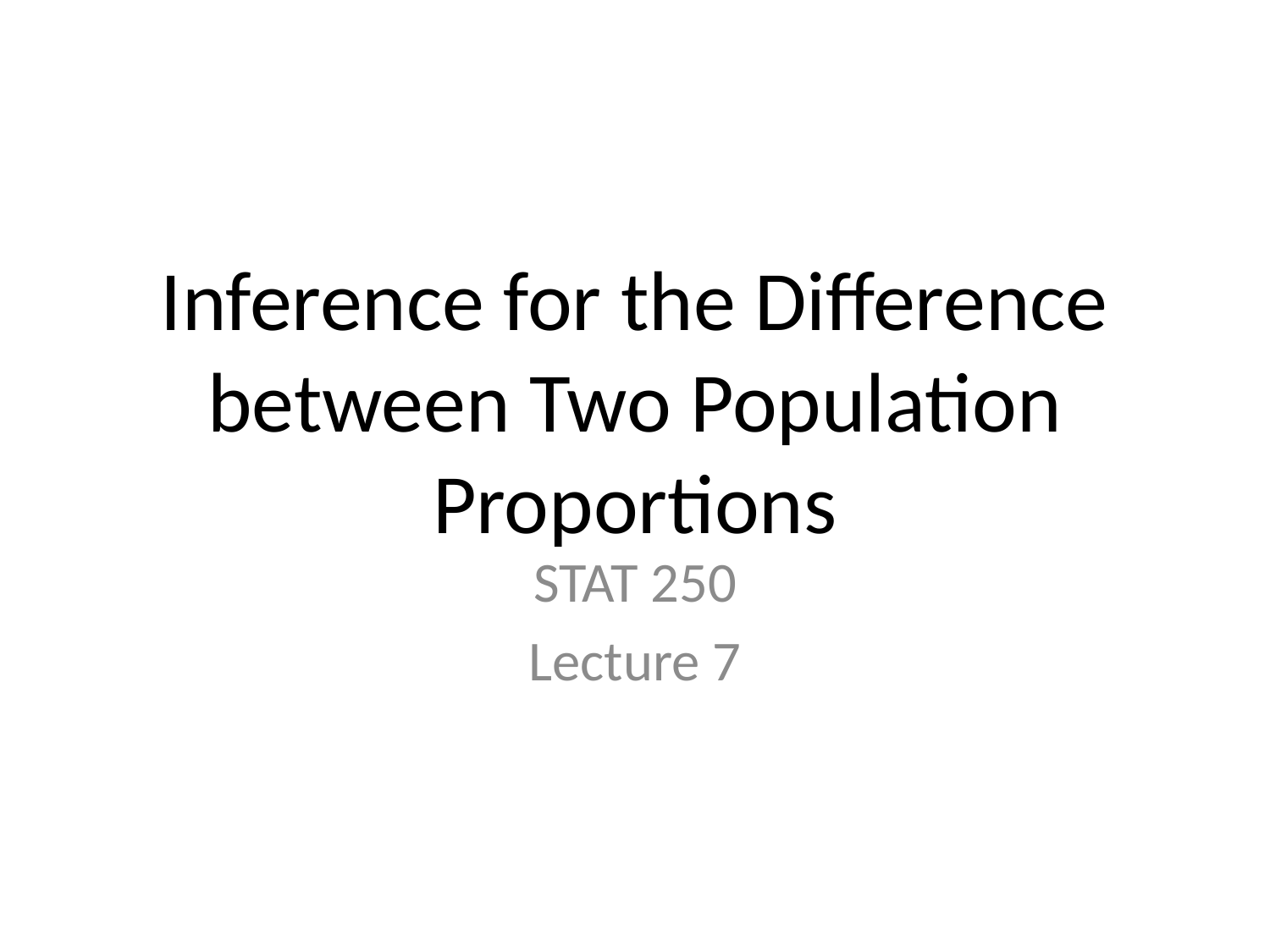

# Inference for the Difference between Two Population Proportions
STAT 250
Lecture 7